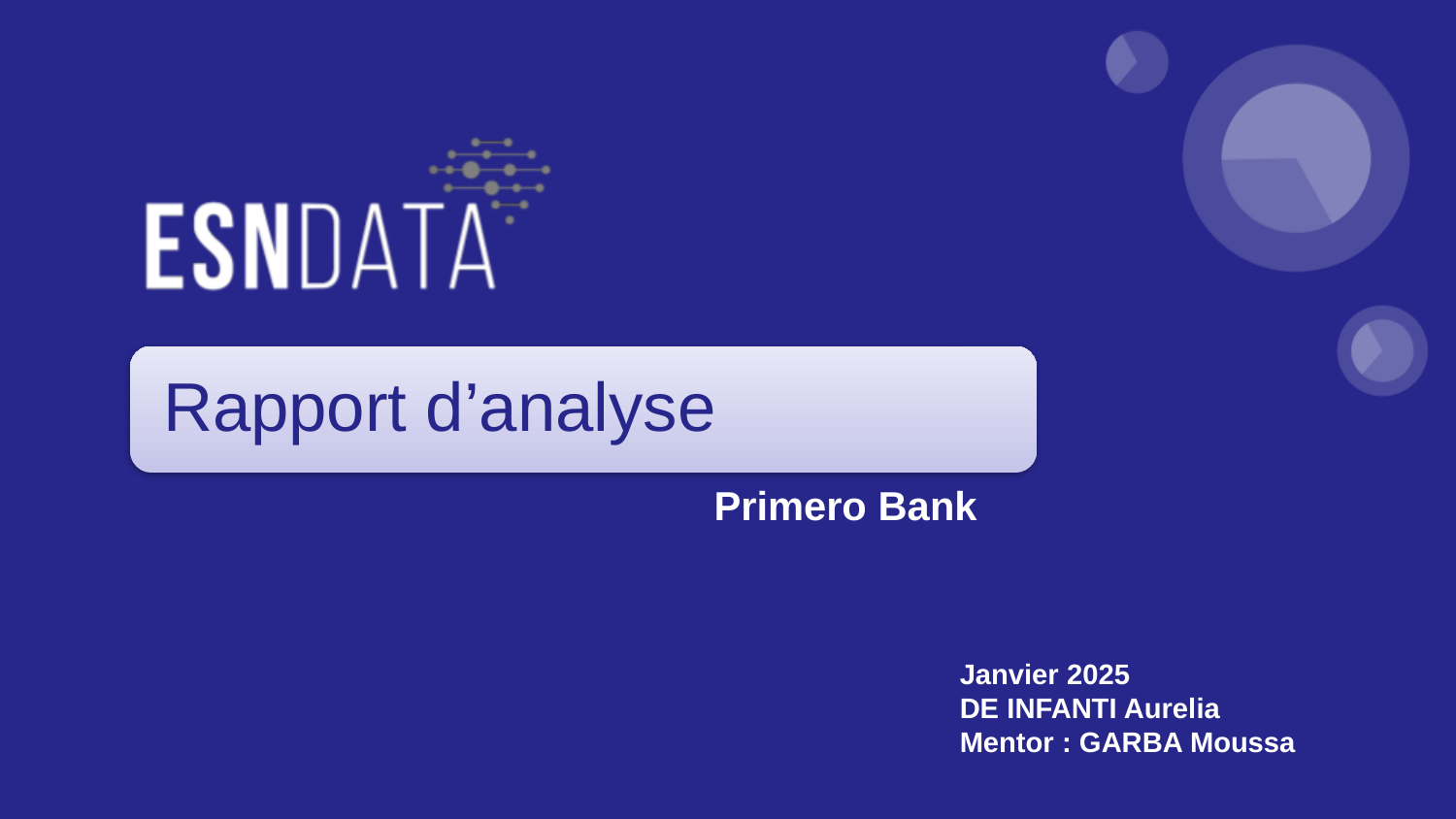

# Rapport d’analyse
Rapport d’analyse
Primero Bank
Janvier 2025
DE INFANTI Aurelia
Mentor : GARBA Moussa